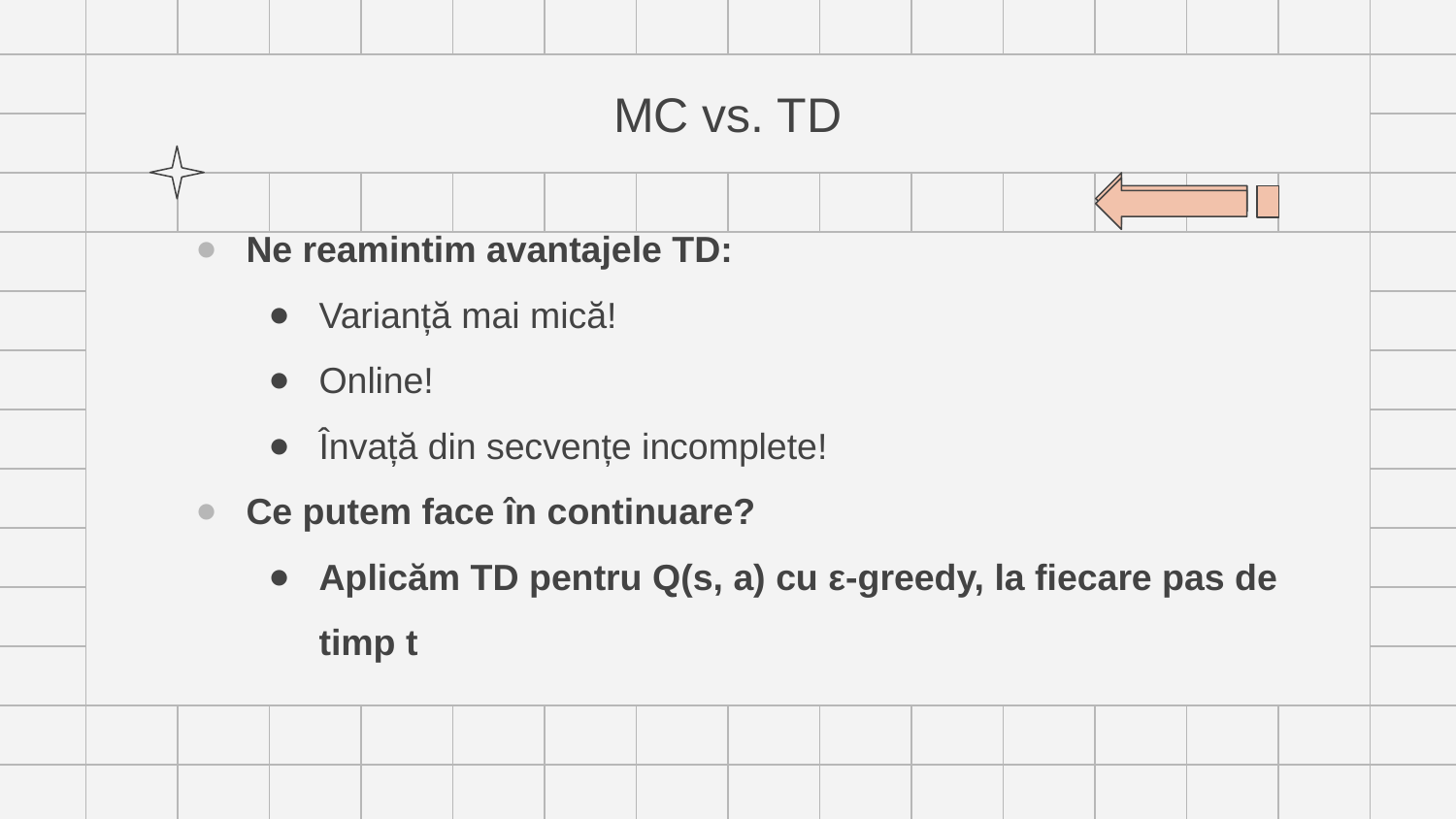

# MC vs. TD

Ne reamintim avantajele TD:
Varianță mai mică!
Online!
Învață din secvențe incomplete!
Ce putem face în continuare?
Aplicăm TD pentru Q(s, a) cu ε-greedy, la fiecare pas de timp t